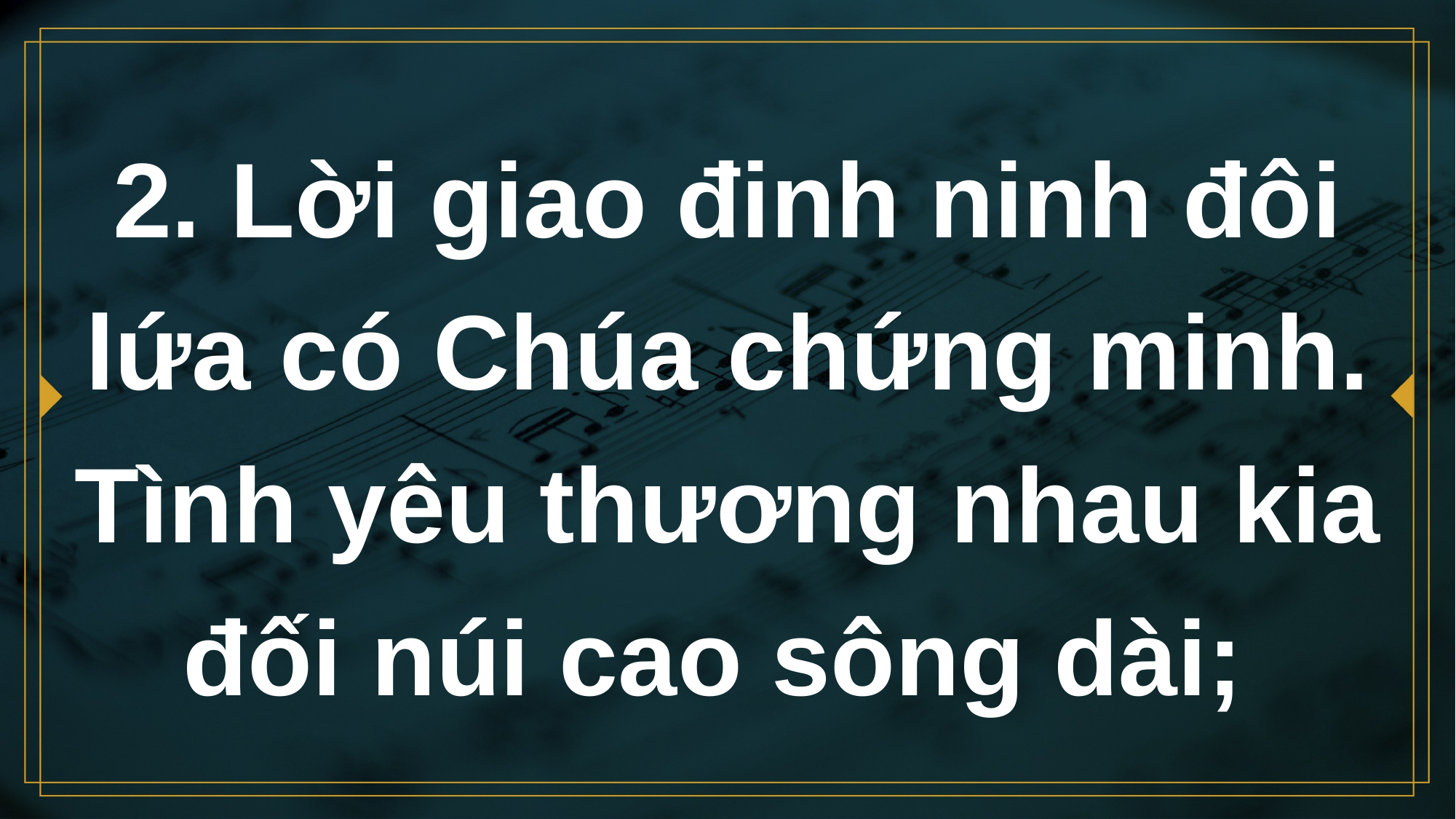

# 2. Lời giao đinh ninh đôi lứa có Chúa chứng minh. Tình yêu thương nhau kia đối núi cao sông dài;